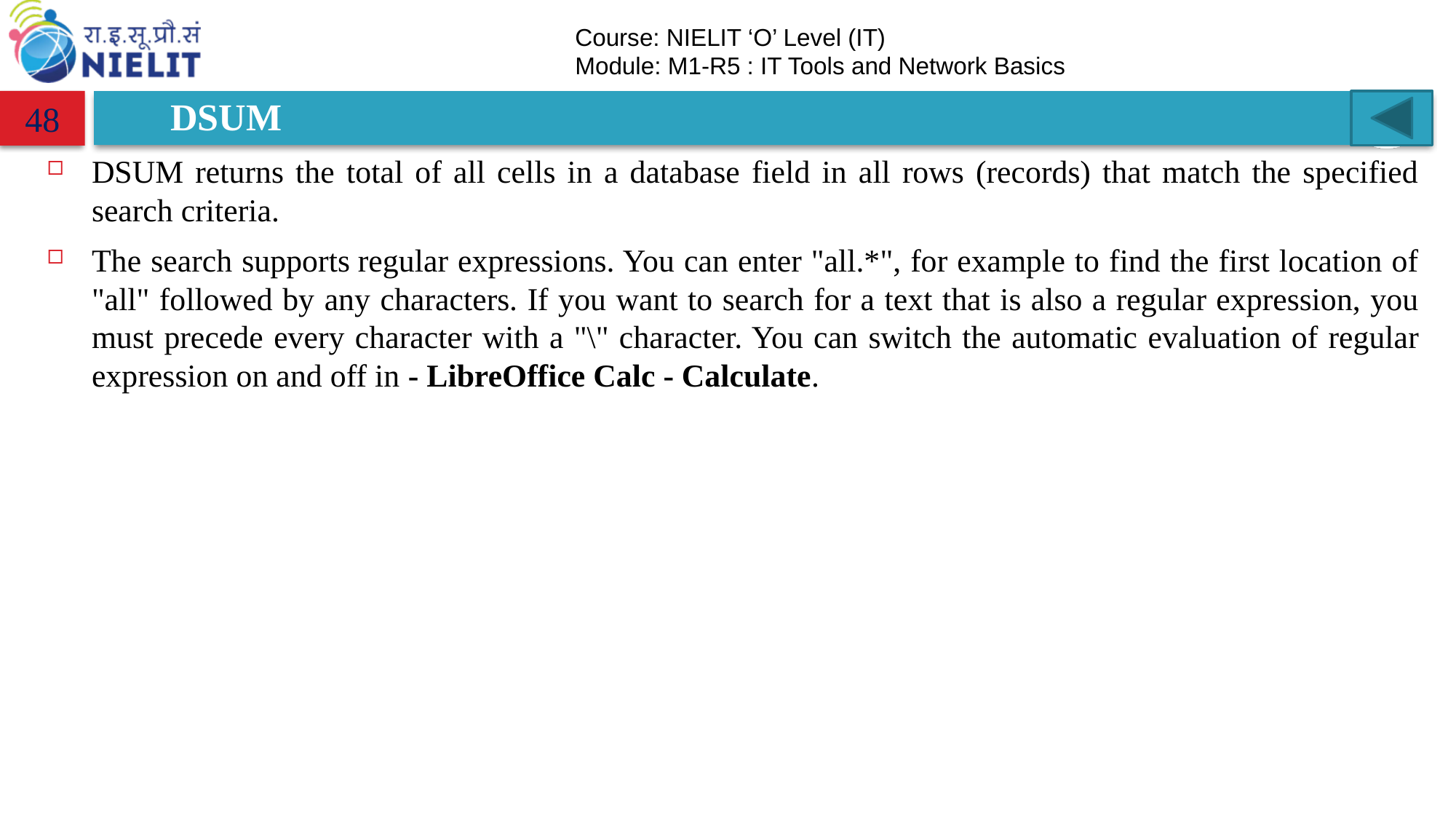

# DSUM
48
DSUM returns the total of all cells in a database field in all rows (records) that match the specified search criteria.
The search supports regular expressions. You can enter "all.*", for example to find the first location of "all" followed by any characters. If you want to search for a text that is also a regular expression, you must precede every character with a "\" character. You can switch the automatic evaluation of regular expression on and off in - LibreOffice Calc - Calculate.